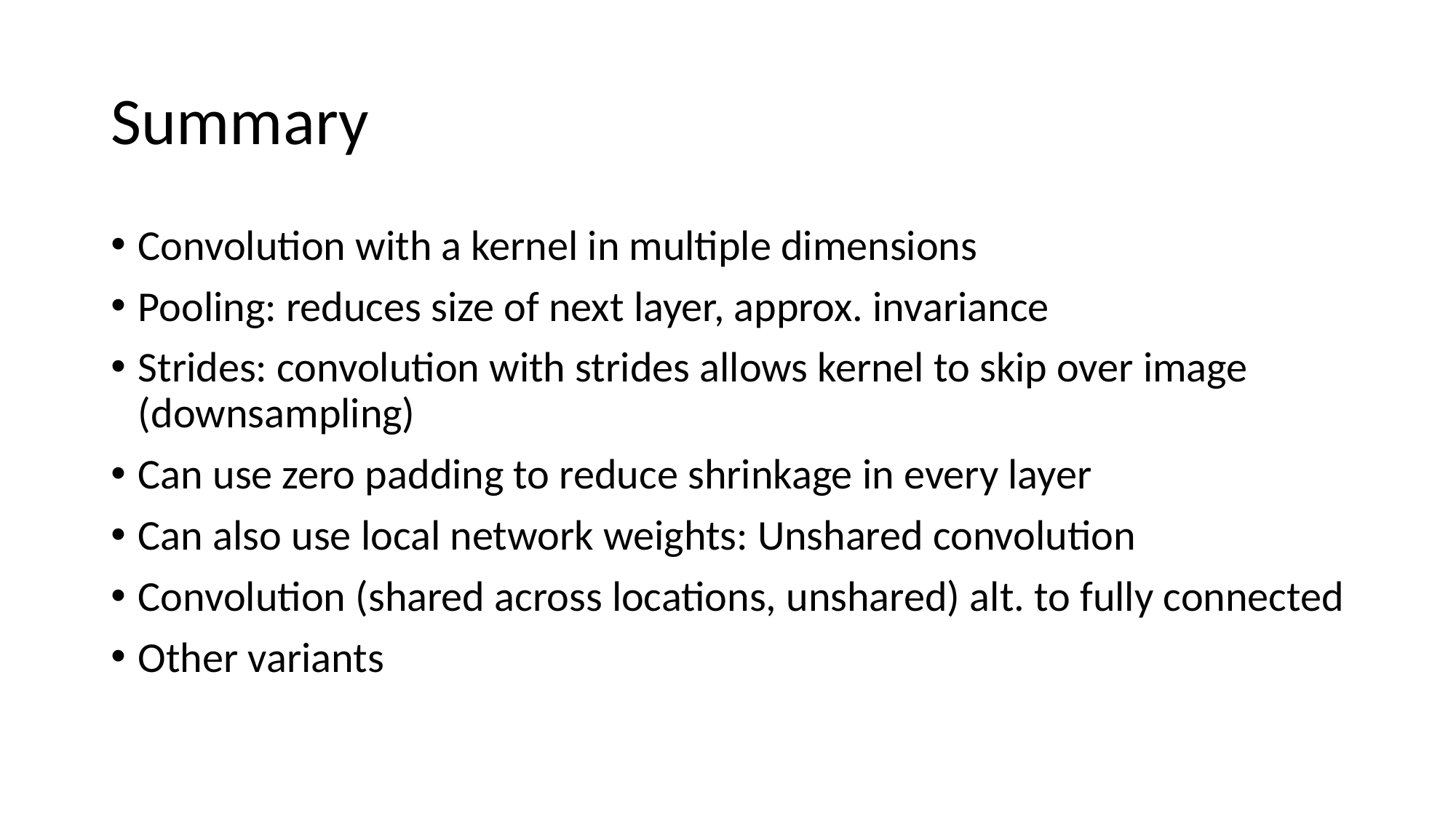

# Summary
Convolution with a kernel in multiple dimensions
Pooling: reduces size of next layer, approx. invariance
Strides: convolution with strides allows kernel to skip over image (downsampling)
Can use zero padding to reduce shrinkage in every layer
Can also use local network weights: Unshared convolution
Convolution (shared across locations, unshared) alt. to fully connected
Other variants